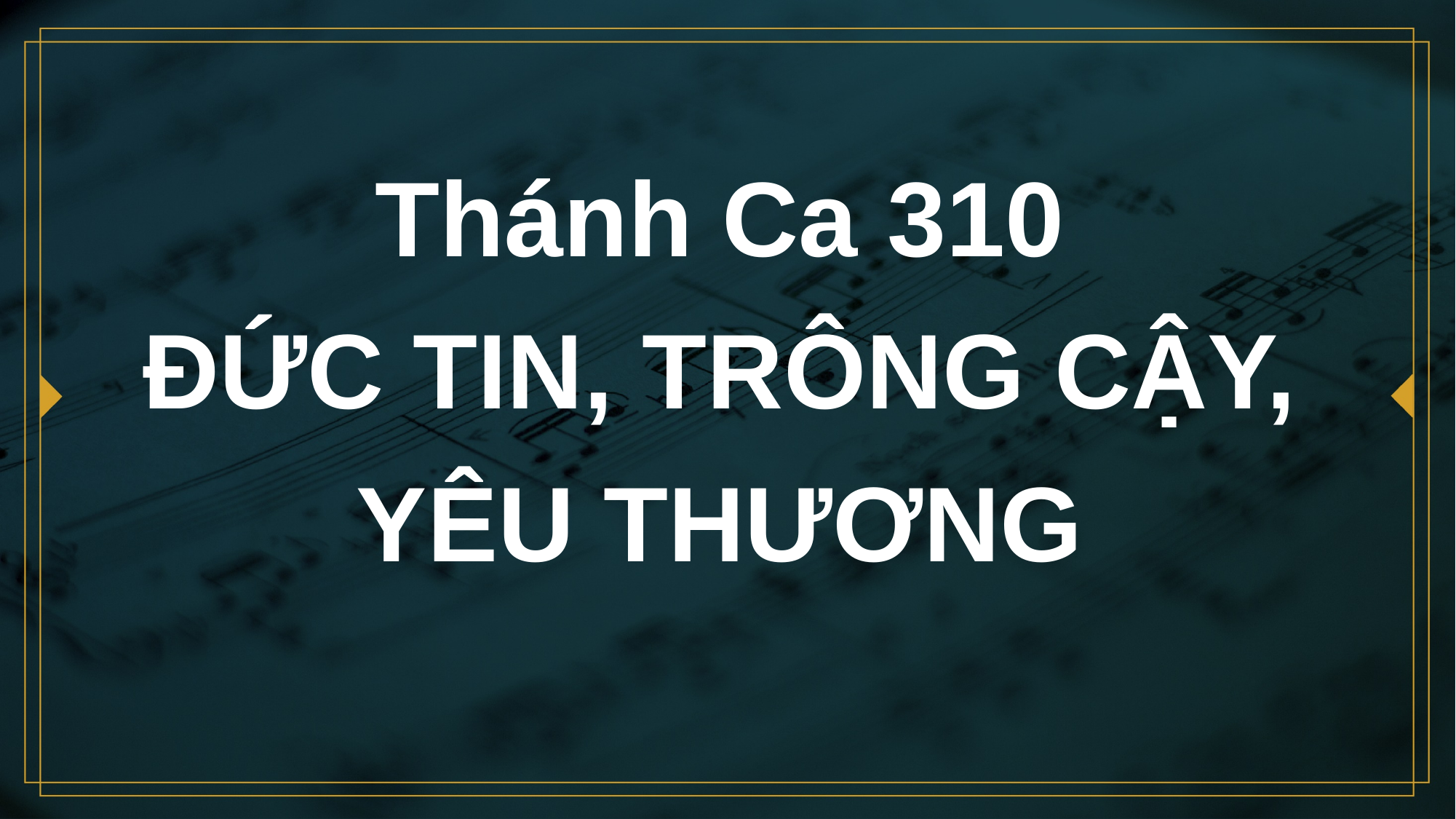

# Thánh Ca 310 ĐỨC TIN, TRÔNG CẬY, YÊU THƯƠNG